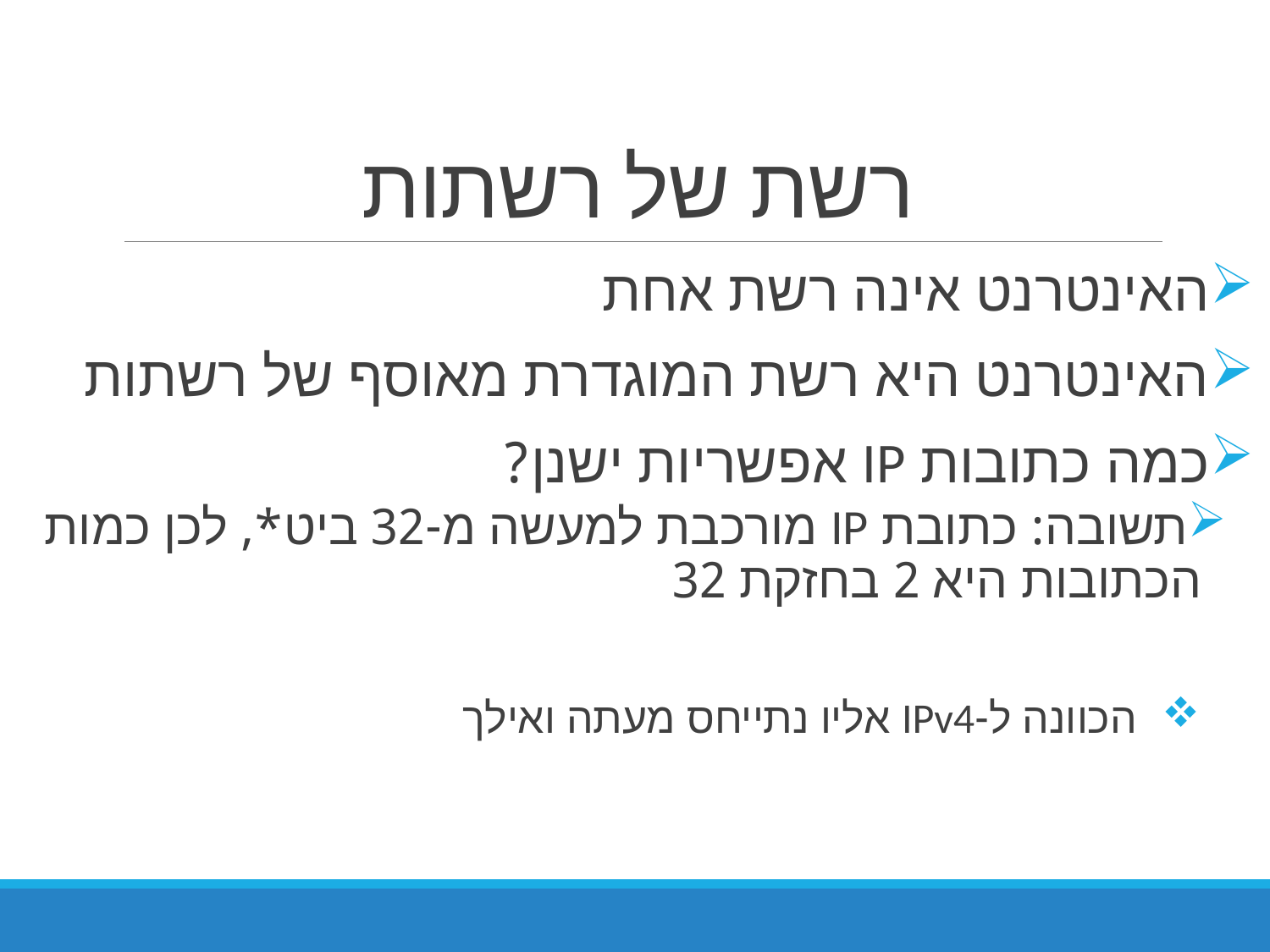

# רשת של רשתות
האינטרנט אינה רשת אחת
האינטרנט היא רשת המוגדרת מאוסף של רשתות
כמה כתובות IP אפשריות ישנן?
תשובה: כתובת IP מורכבת למעשה מ-32 ביט*, לכן כמות הכתובות היא 2 בחזקת 32

הכוונה ל-IPv4 אליו נתייחס מעתה ואילך